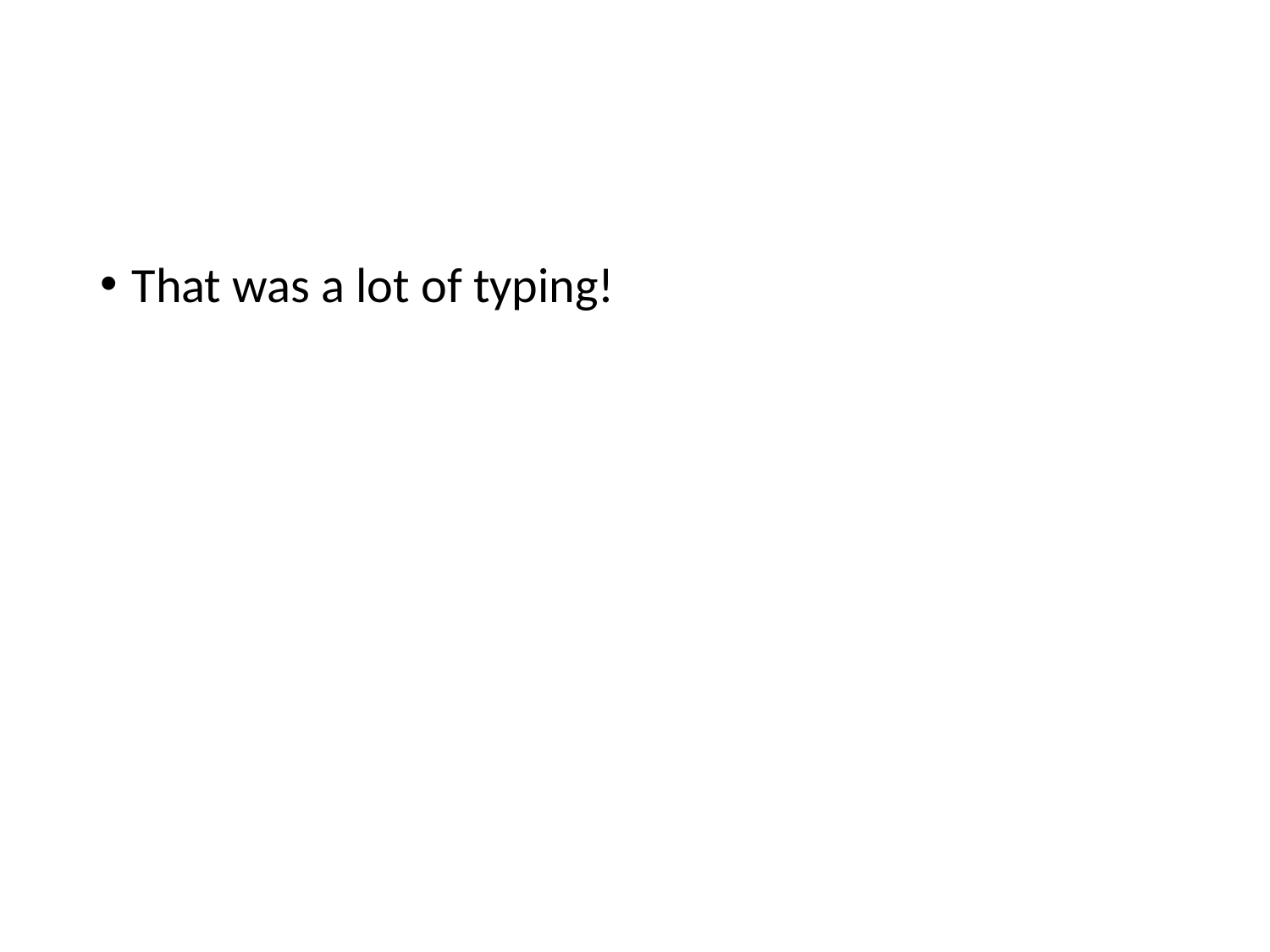

#
That was a lot of typing!